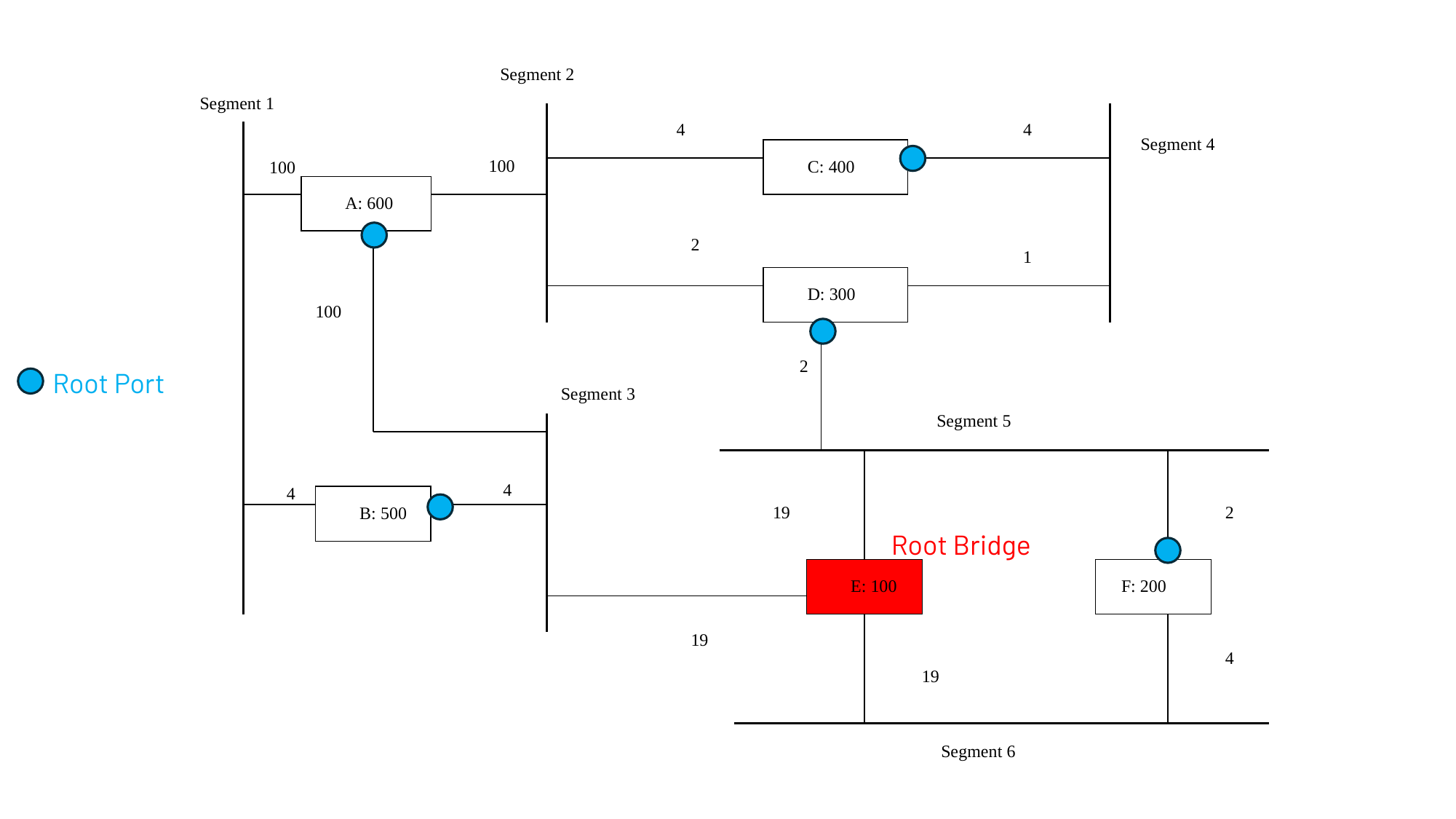

Segment 2

Segment 1

4

4

100

C: 400
100

A: 600

2

1

D: 300

100

2

Segment 3
Segment 5

4

4

19

2

B: 500

E: 100

F: 200

19
4

19

Segment 4

Root Port

Root Bridge

Segment 6